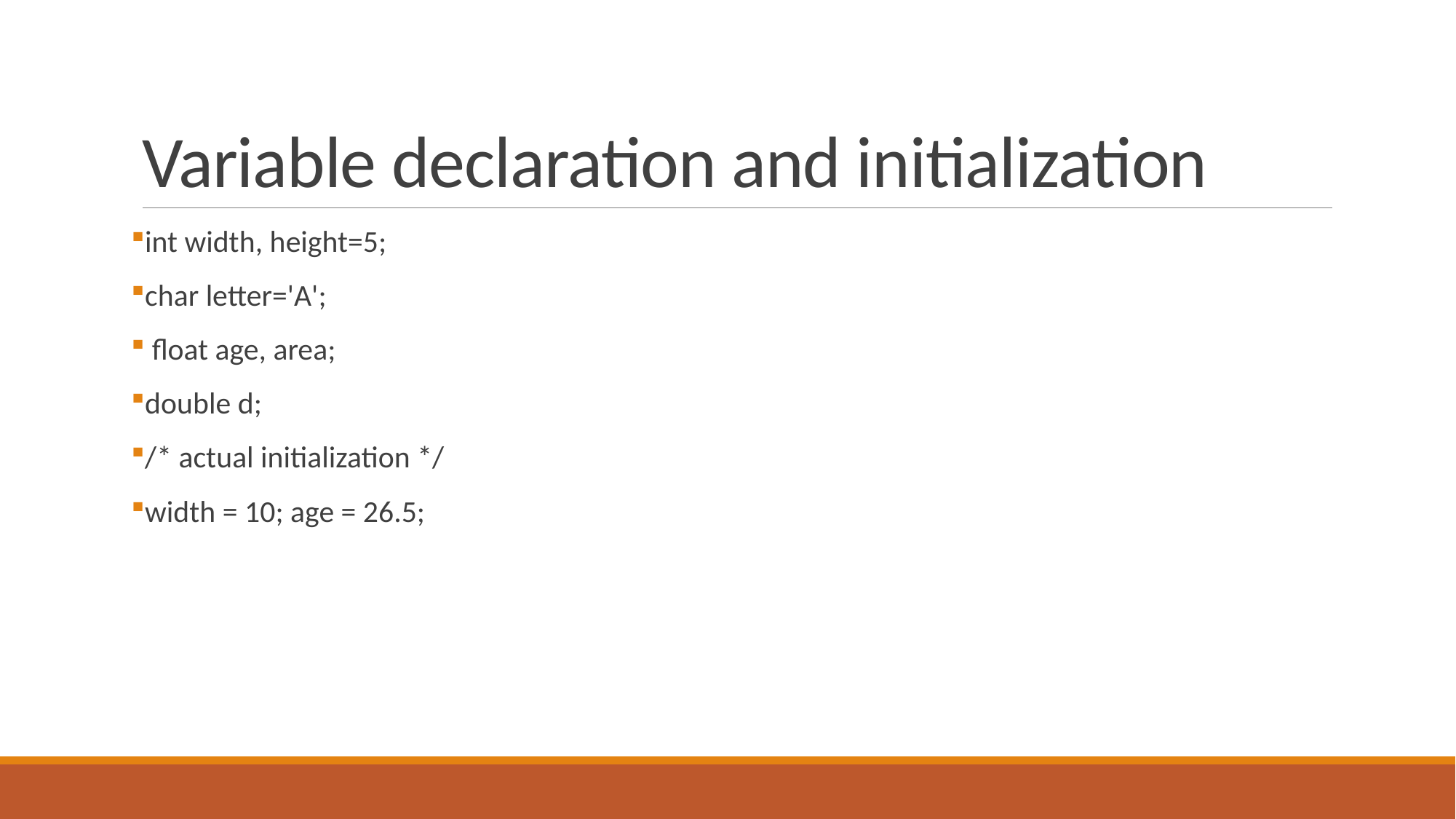

# Variable declaration and initialization
int width, height=5;
char letter='A';
 float age, area;
double d;
/* actual initialization */
width = 10; age = 26.5;